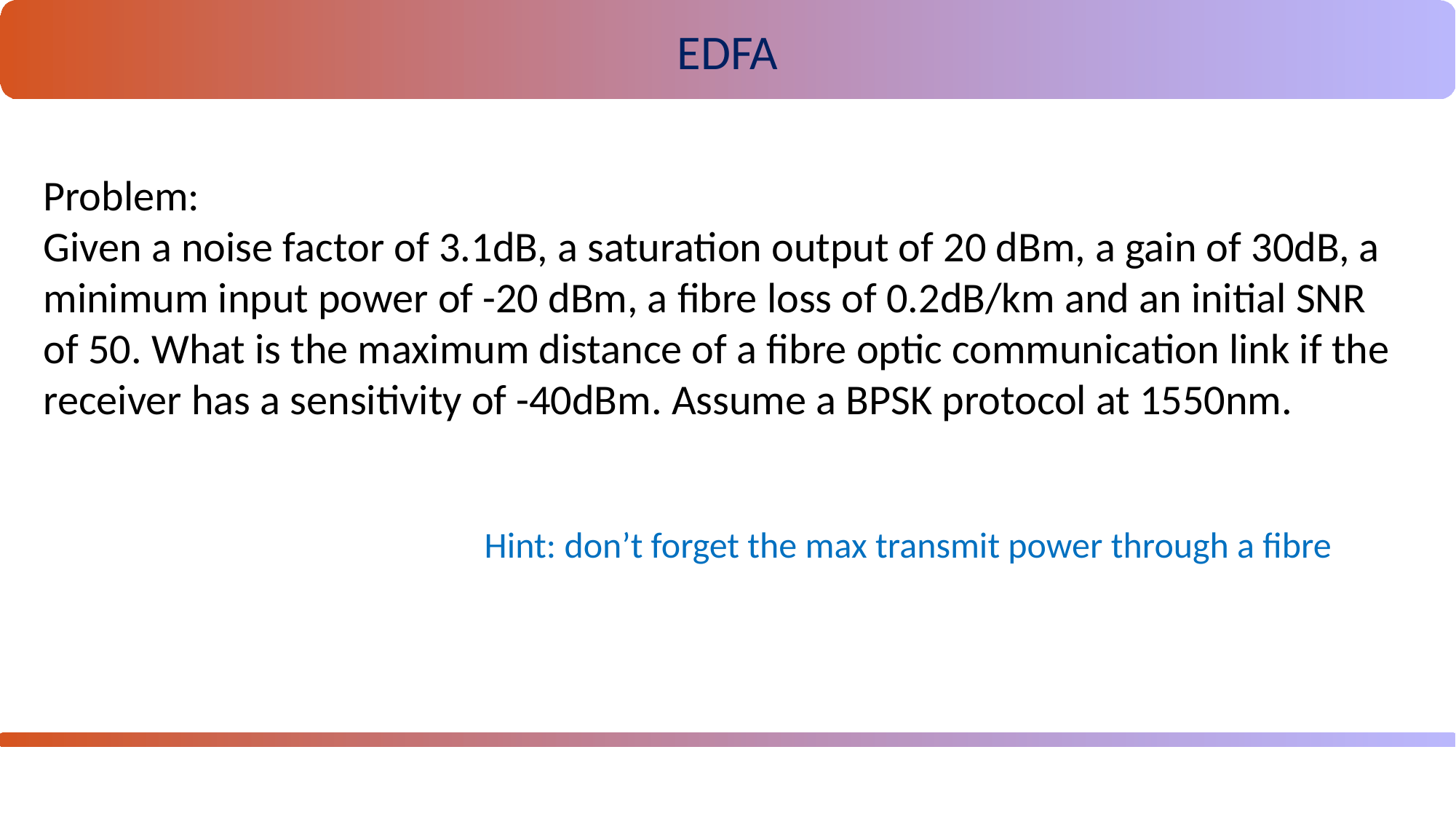

EDFA

Problem:
Given a noise factor of 3.1dB, a saturation output of 20 dBm, a gain of 30dB, a minimum input power of -20 dBm, a fibre loss of 0.2dB/km and an initial SNR of 50. What is the maximum distance of a fibre optic communication link if the receiver has a sensitivity of -40dBm. Assume a BPSK protocol at 1550nm.
Hint: don’t forget the max transmit power through a fibre